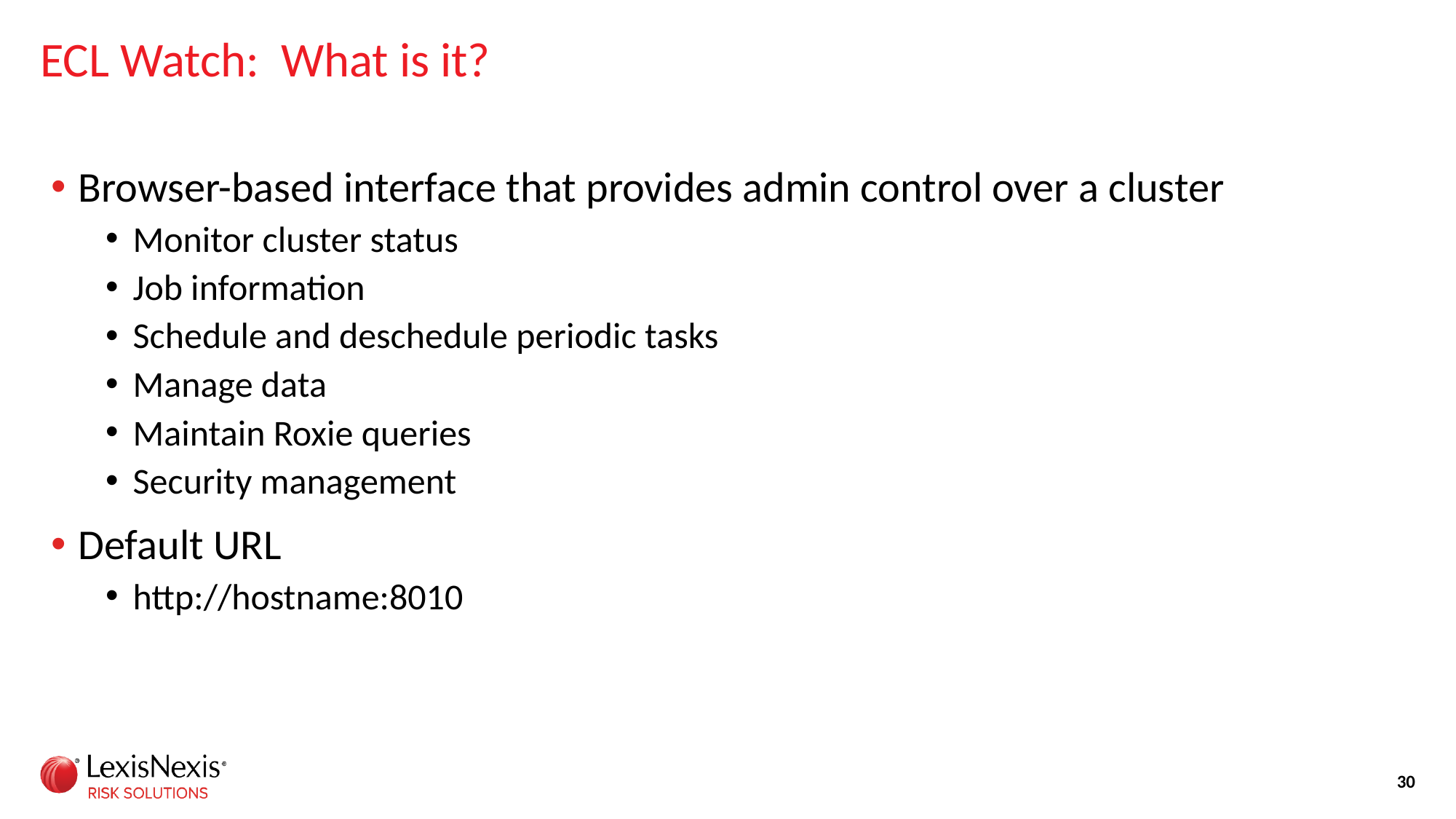

# ECL Watch:  What is it?
Browser-based interface that provides admin control over a cluster
Monitor cluster status
Job information
Schedule and deschedule periodic tasks
Manage data
Maintain Roxie queries
Security management
Default URL
http://hostname:8010
30